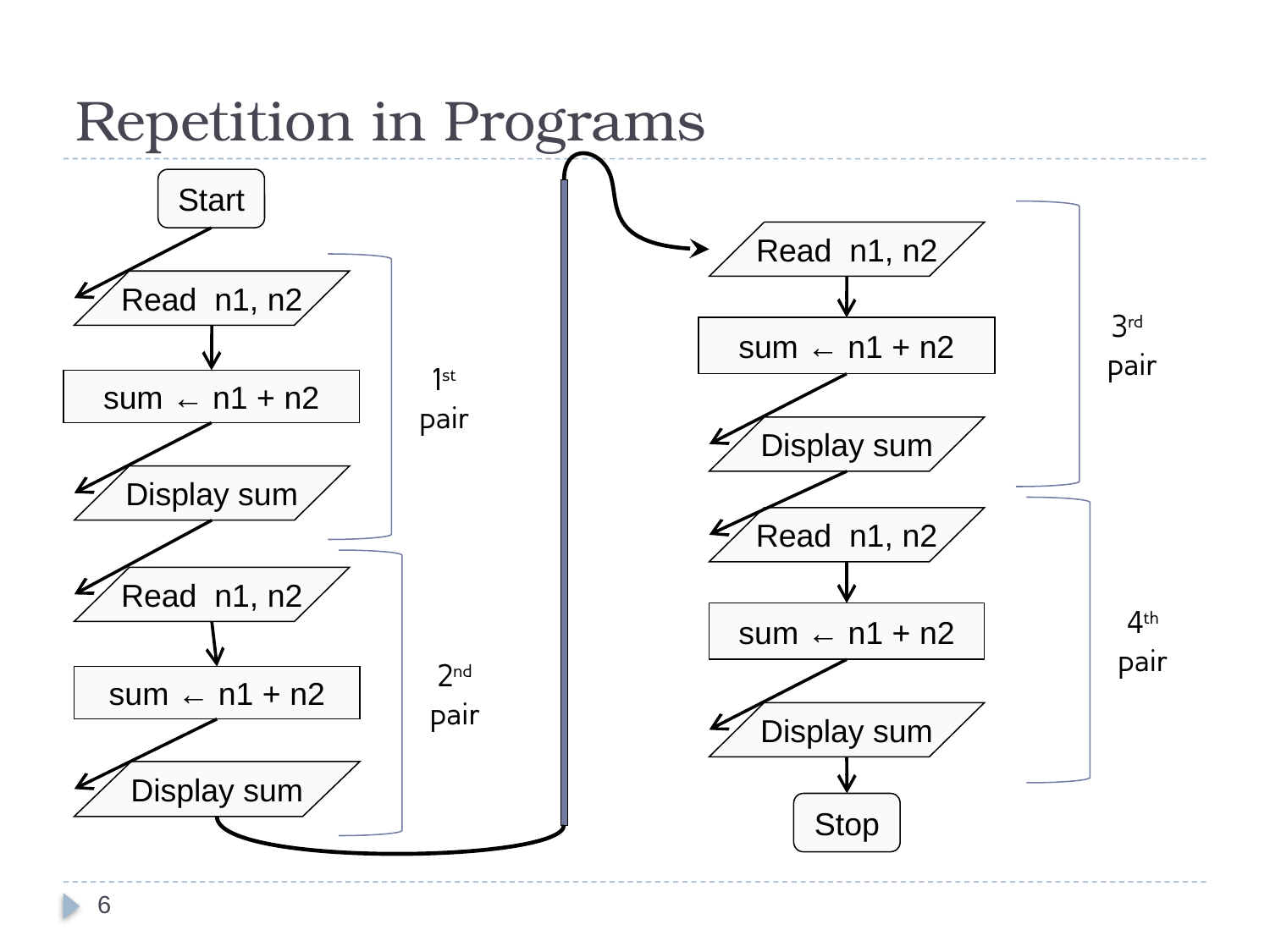

# Repetition in Programs

Start
Read  n1, n2
sum ← n1 + n2
Display sum

Read  n1, n2
sum ← n1 + n2
Display sum

3rd
pair
1st
pair

Read  n1, n2
sum ← n1 + n2
Display sum

Read  n1, n2
sum ← n1 + n2
Display sum
4th pair
2nd pair
Stop
6